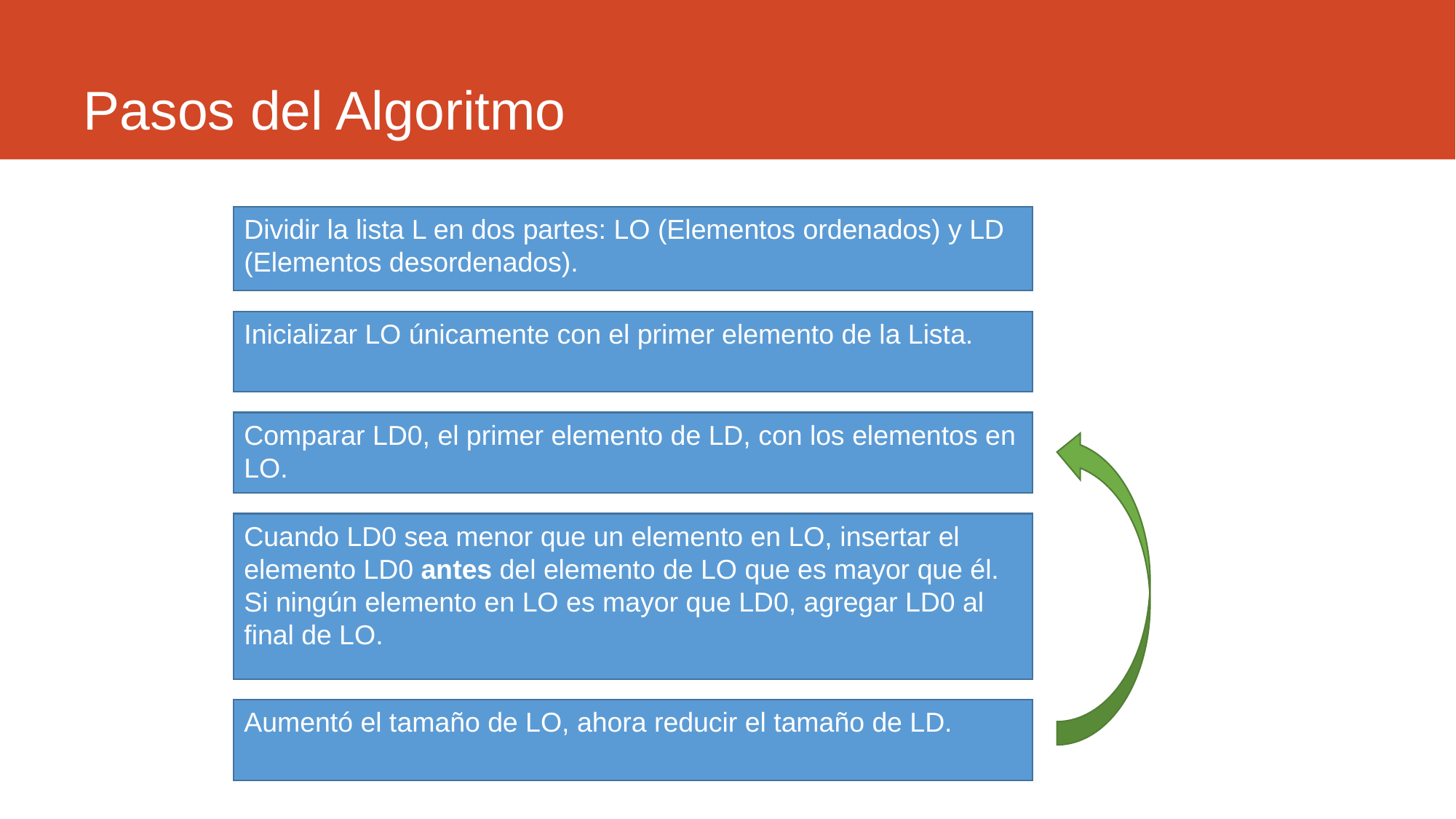

# Pasos del Algoritmo
Dividir la lista L en dos partes: LO (Elementos ordenados) y LD (Elementos desordenados).
Inicializar LO únicamente con el primer elemento de la Lista.
Comparar LD0, el primer elemento de LD, con los elementos en LO.

Cuando LD0 sea menor que un elemento en LO, insertar el elemento LD0 antes del elemento de LO que es mayor que él. Si ningún elemento en LO es mayor que LD0, agregar LD0 al final de LO.
Aumentó el tamaño de LO, ahora reducir el tamaño de LD.